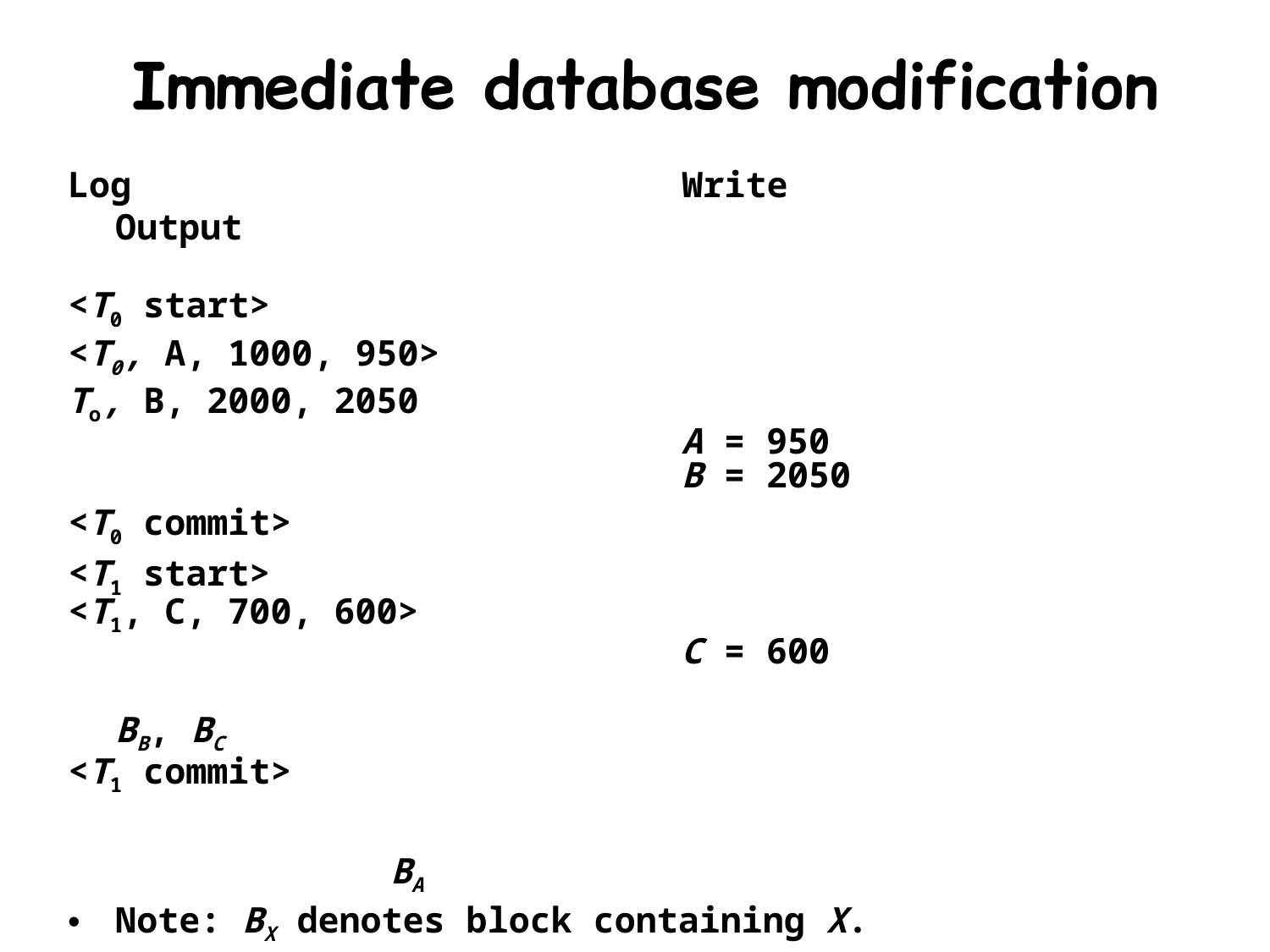

# Immediate database modification
Log                          Write                Output

<T0 start>
<T0, A, 1000, 950>
To, B, 2000, 2050
                             A = 950
                             B = 2050
<T0 commit>
<T1 start>
<T1, C, 700, 600>
                             C = 600
                                                   BB, BC
<T1 commit>
                                                                         						    	 BA
Note: BX denotes block containing X.